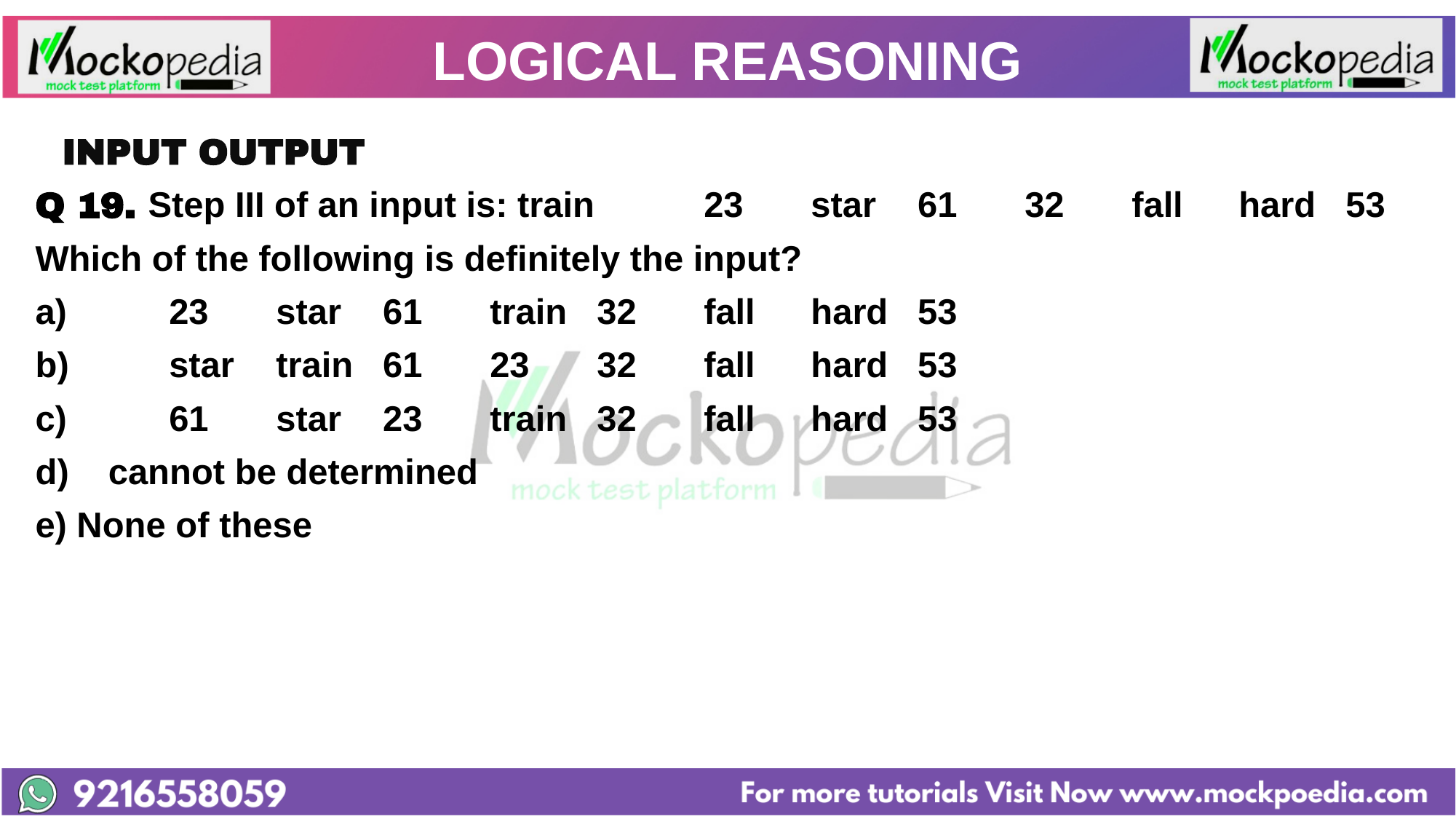

# LOGICAL REASONING
			INPUT OUTPUT
Q 19. Step III of an input is: train 	23	star	61	32	fall	hard	53
Which of the following is definitely the input?
a)	23	star	61	train	32	fall	hard	53
b)	star	train	61	23	32	fall	hard	53
c)	61	star	23	train	32	fall	hard	53
d)    cannot be determined
e) None of these